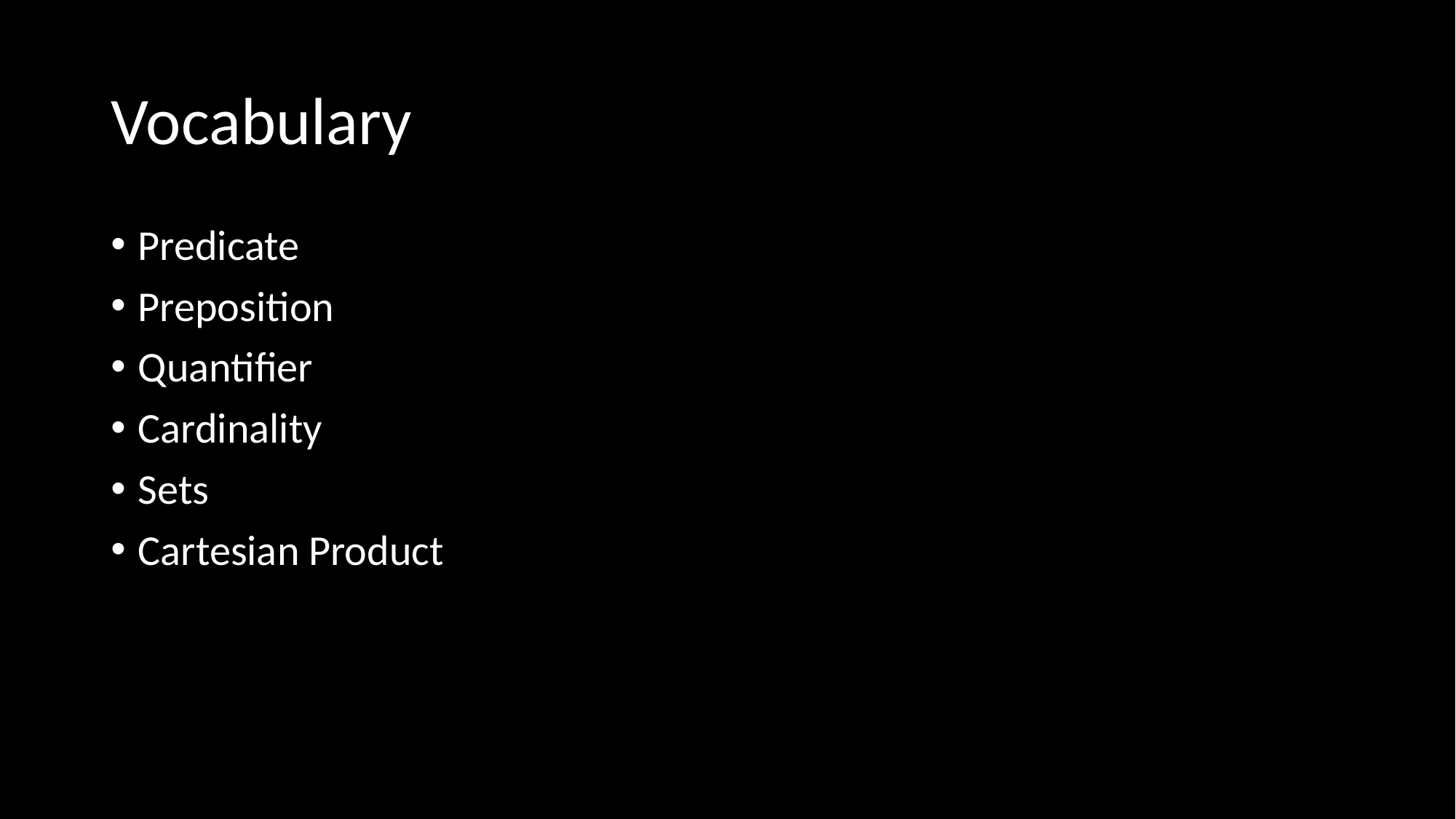

# Vocabulary
Predicate
Preposition
Quantifier
Cardinality
Sets
Cartesian Product